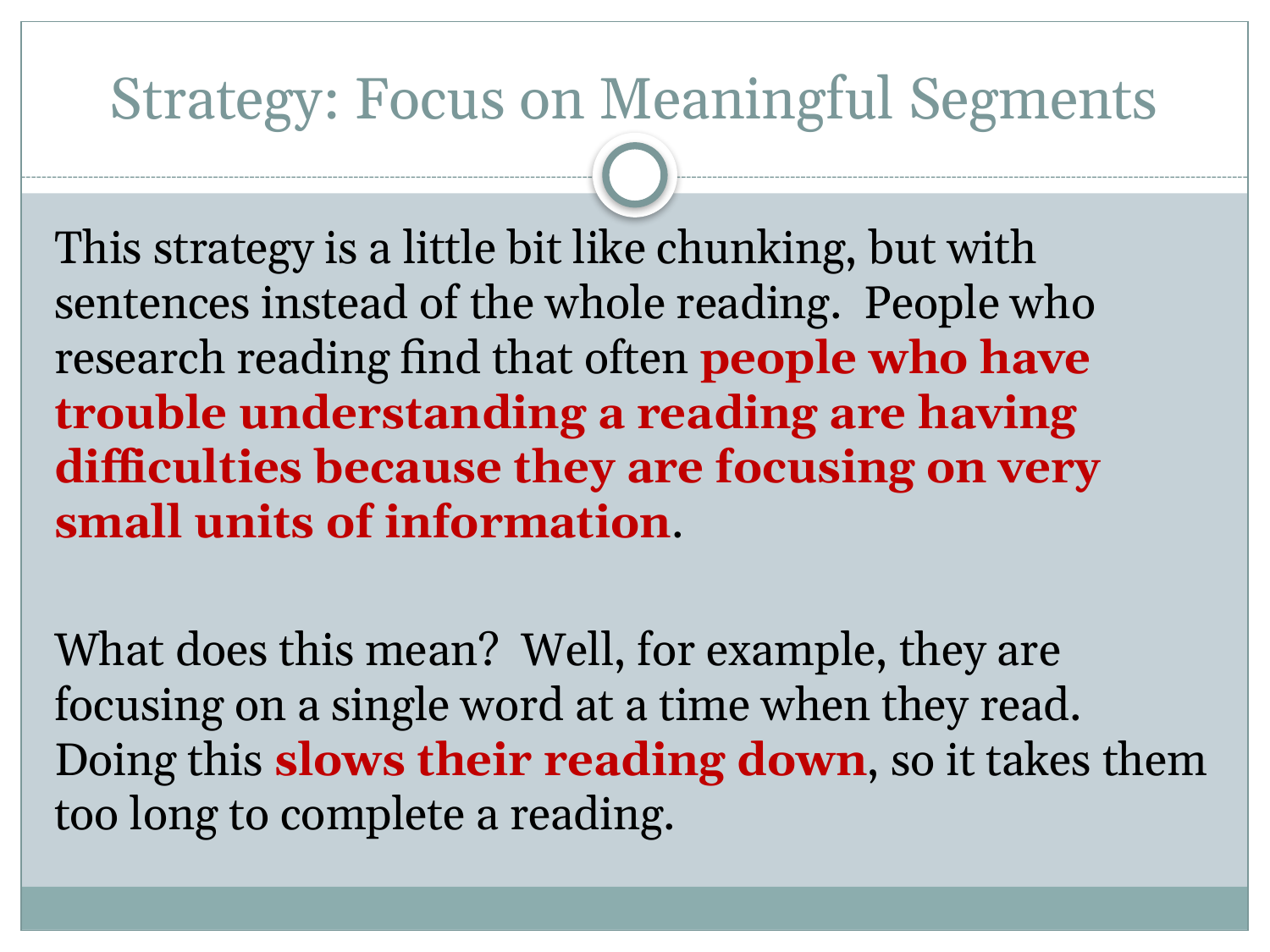

# Strategy: Focus on Meaningful Segments
This strategy is a little bit like chunking, but with sentences instead of the whole reading.  People who research reading find that often people who have trouble understanding a reading are having difficulties because they are focusing on very small units of information.

What does this mean?  Well, for example, they are focusing on a single word at a time when they read.  Doing this slows their reading down, so it takes them too long to complete a reading.